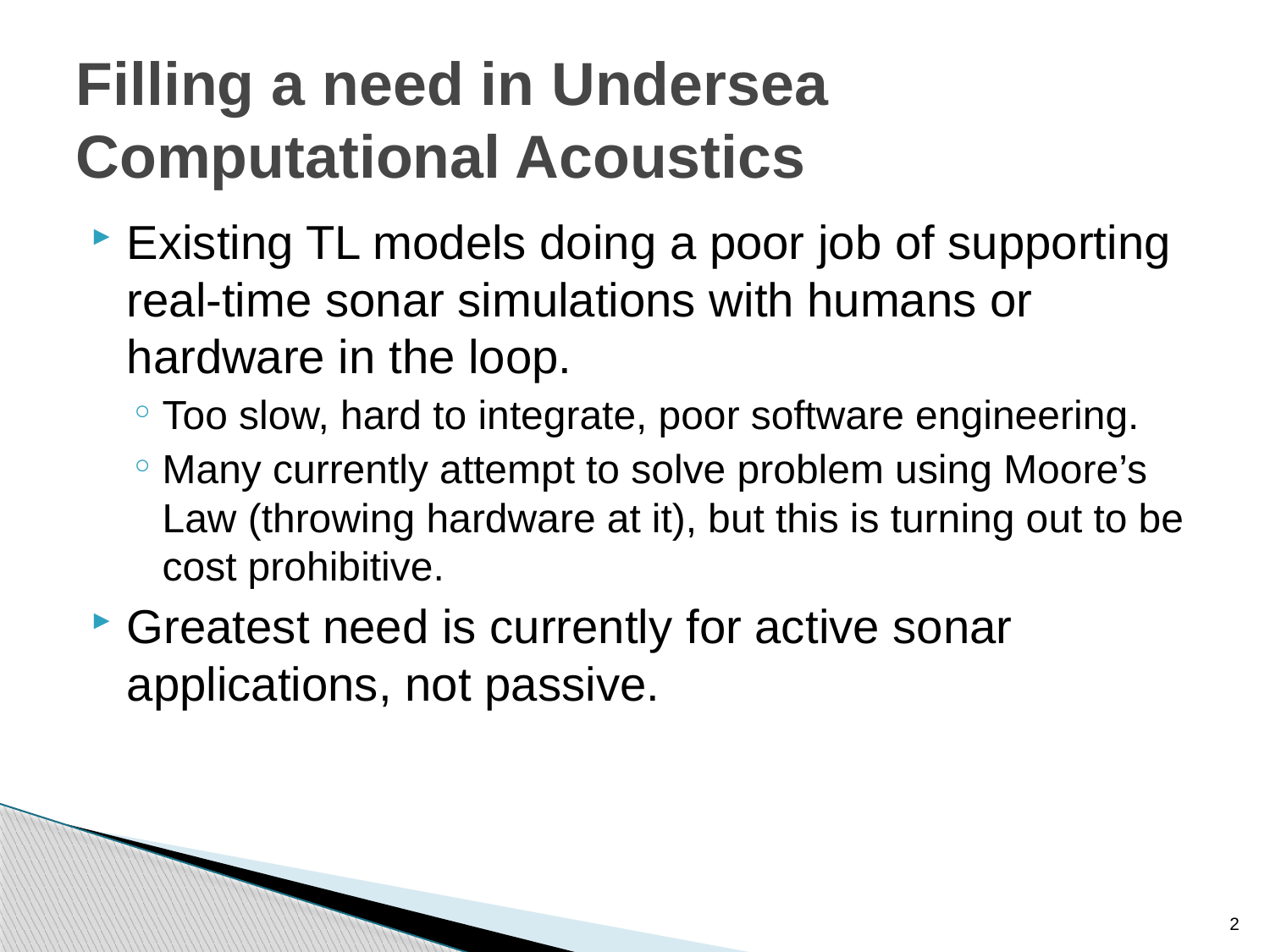

# Filling a need in Undersea Computational Acoustics
Existing TL models doing a poor job of supporting real-time sonar simulations with humans or hardware in the loop.
Too slow, hard to integrate, poor software engineering.
Many currently attempt to solve problem using Moore’s Law (throwing hardware at it), but this is turning out to be cost prohibitive.
Greatest need is currently for active sonar applications, not passive.

2